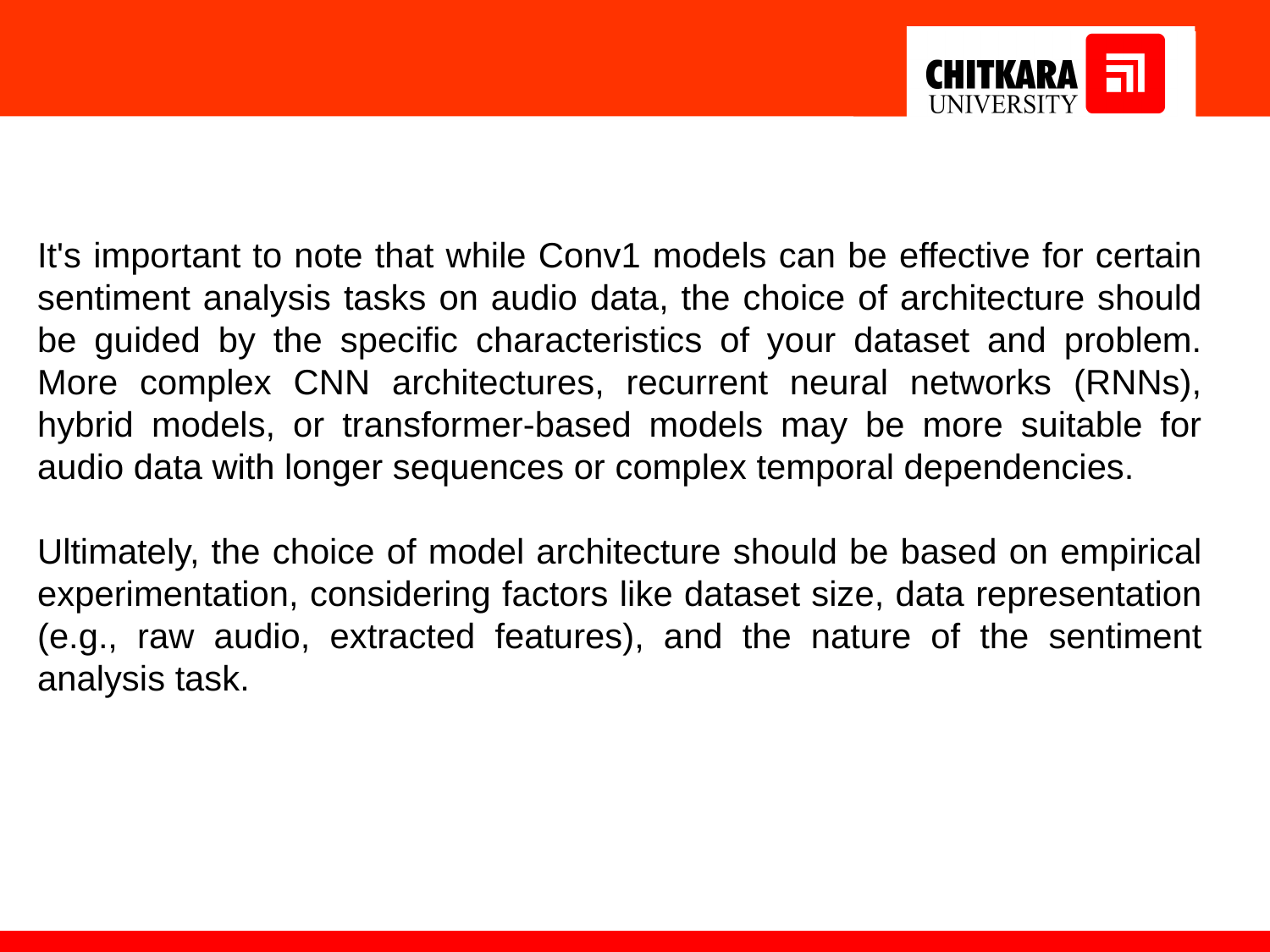

It's important to note that while Conv1 models can be effective for certain sentiment analysis tasks on audio data, the choice of architecture should be guided by the specific characteristics of your dataset and problem. More complex CNN architectures, recurrent neural networks (RNNs), hybrid models, or transformer-based models may be more suitable for audio data with longer sequences or complex temporal dependencies.

Ultimately, the choice of model architecture should be based on empirical experimentation, considering factors like dataset size, data representation (e.g., raw audio, extracted features), and the nature of the sentiment analysis task.